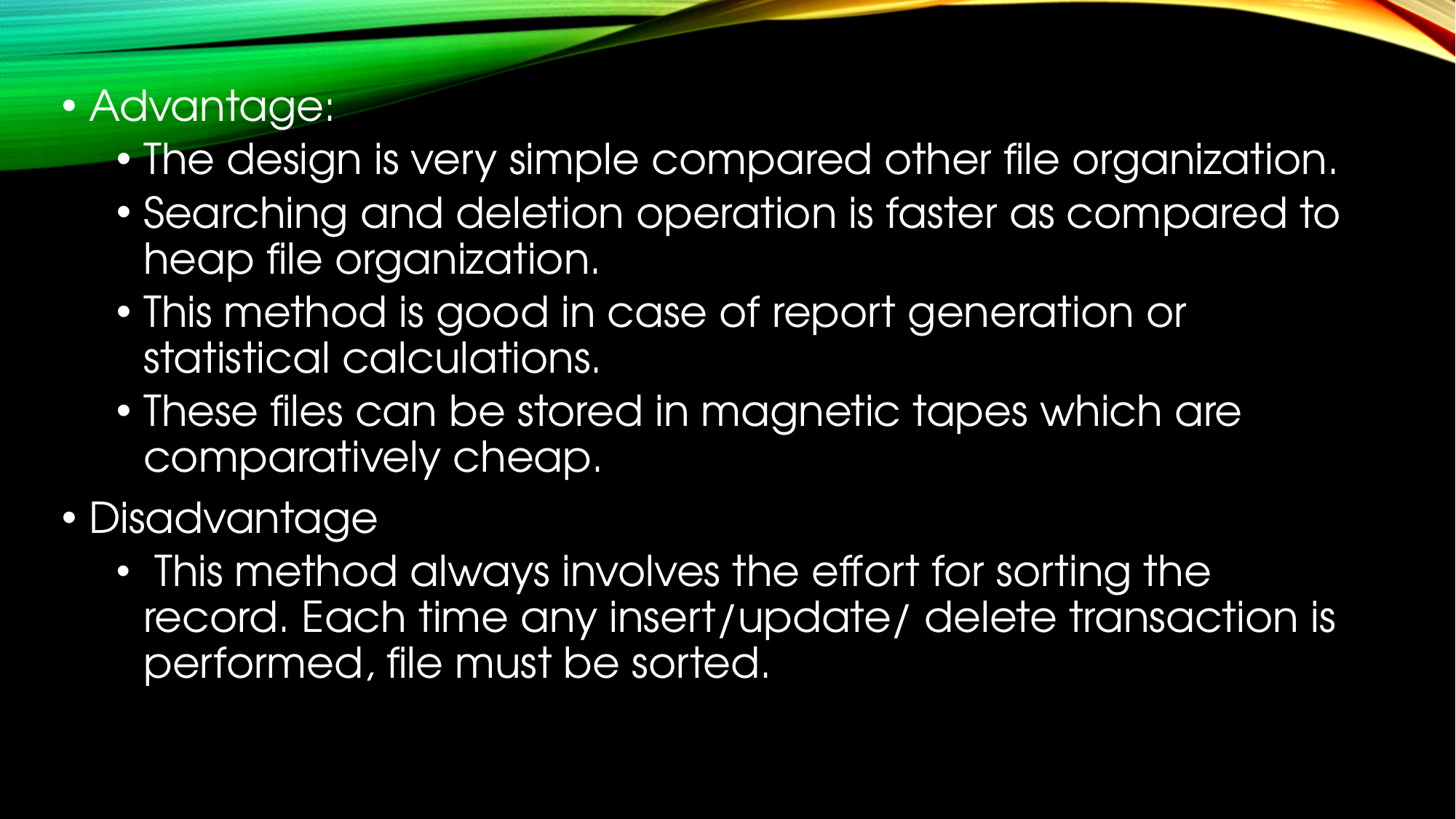

Advantage:
The design is very simple compared other file organization.
Searching and deletion operation is faster as compared to heap file organization.
This method is good in case of report generation or statistical calculations.
These files can be stored in magnetic tapes which are comparatively cheap.
Disadvantage
 This method always involves the effort for sorting the record. Each time any insert/update/ delete transaction is performed, file must be sorted.